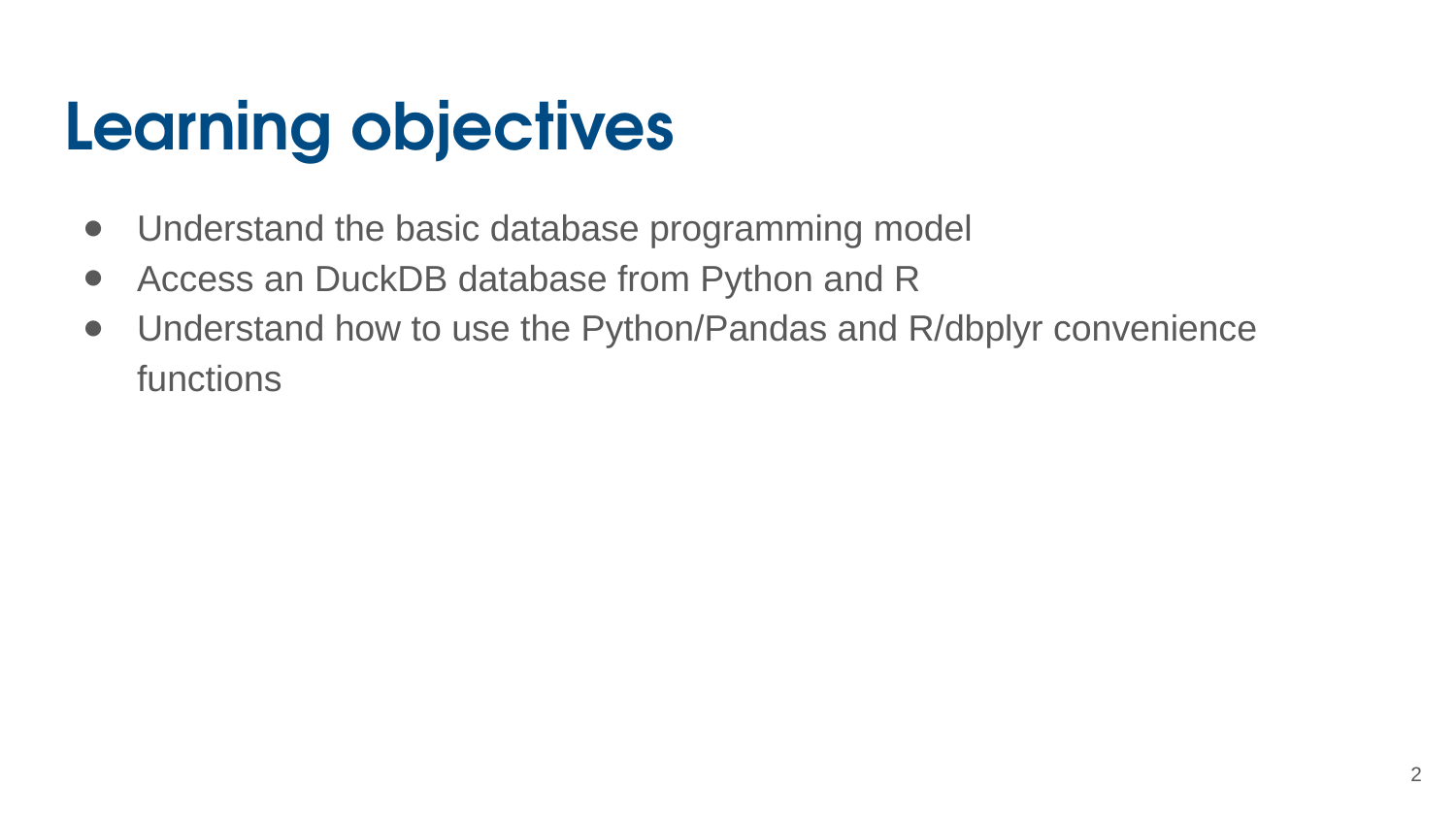

# Learning objectives
Understand the basic database programming model
Access an DuckDB database from Python and R
Understand how to use the Python/Pandas and R/dbplyr convenience functions
2